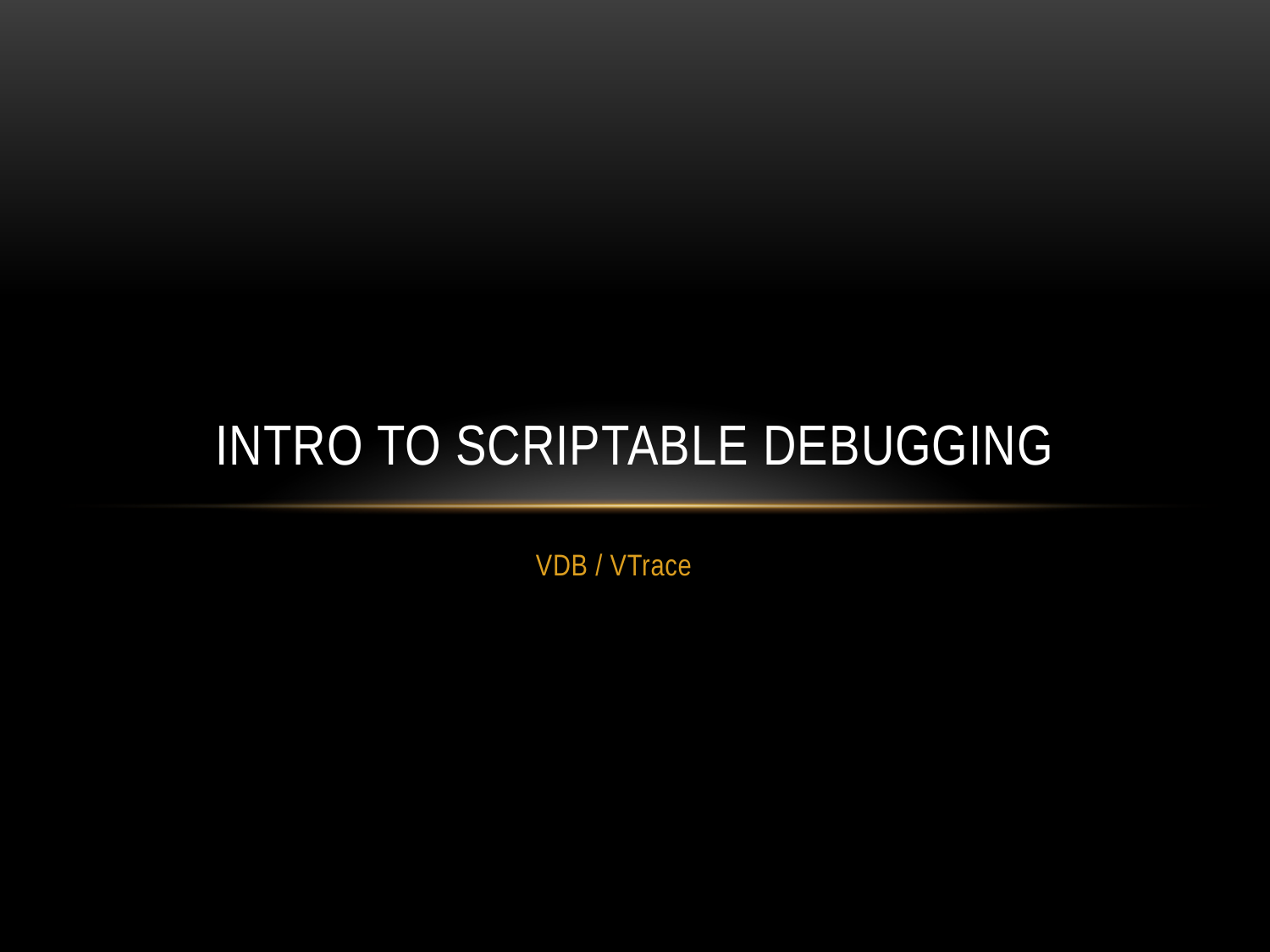

# Intro to scriptable debugging
VDB / VTrace